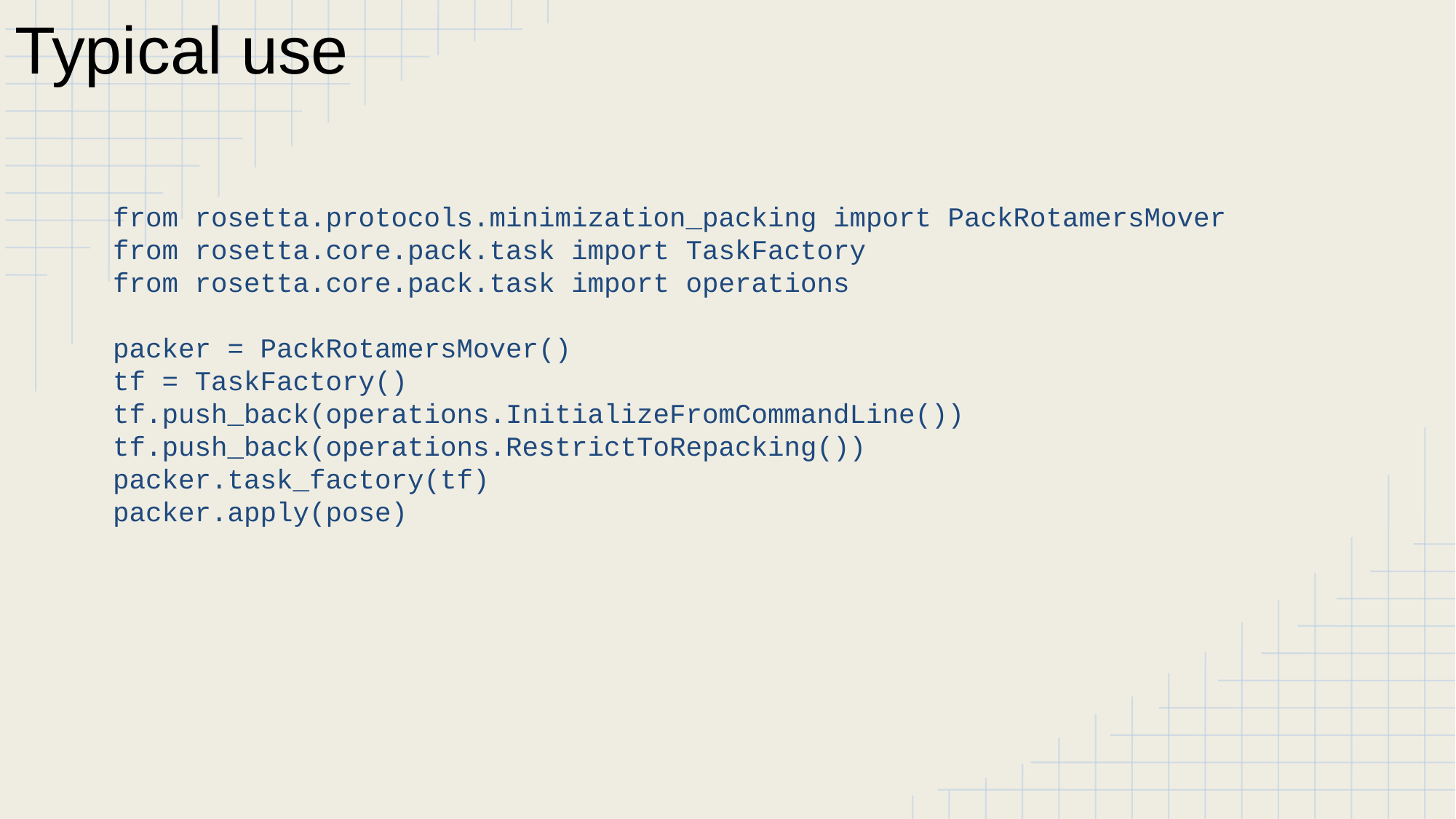

Typical use

      from rosetta.protocols.minimization_packing import PackRotamersMover
      from rosetta.core.pack.task import TaskFactory
      from rosetta.core.pack.task import operations

      packer = PackRotamersMover()
      tf = TaskFactory()
      tf.push_back(operations.InitializeFromCommandLine())
      tf.push_back(operations.RestrictToRepacking())
      packer.task_factory(tf)
      packer.apply(pose)